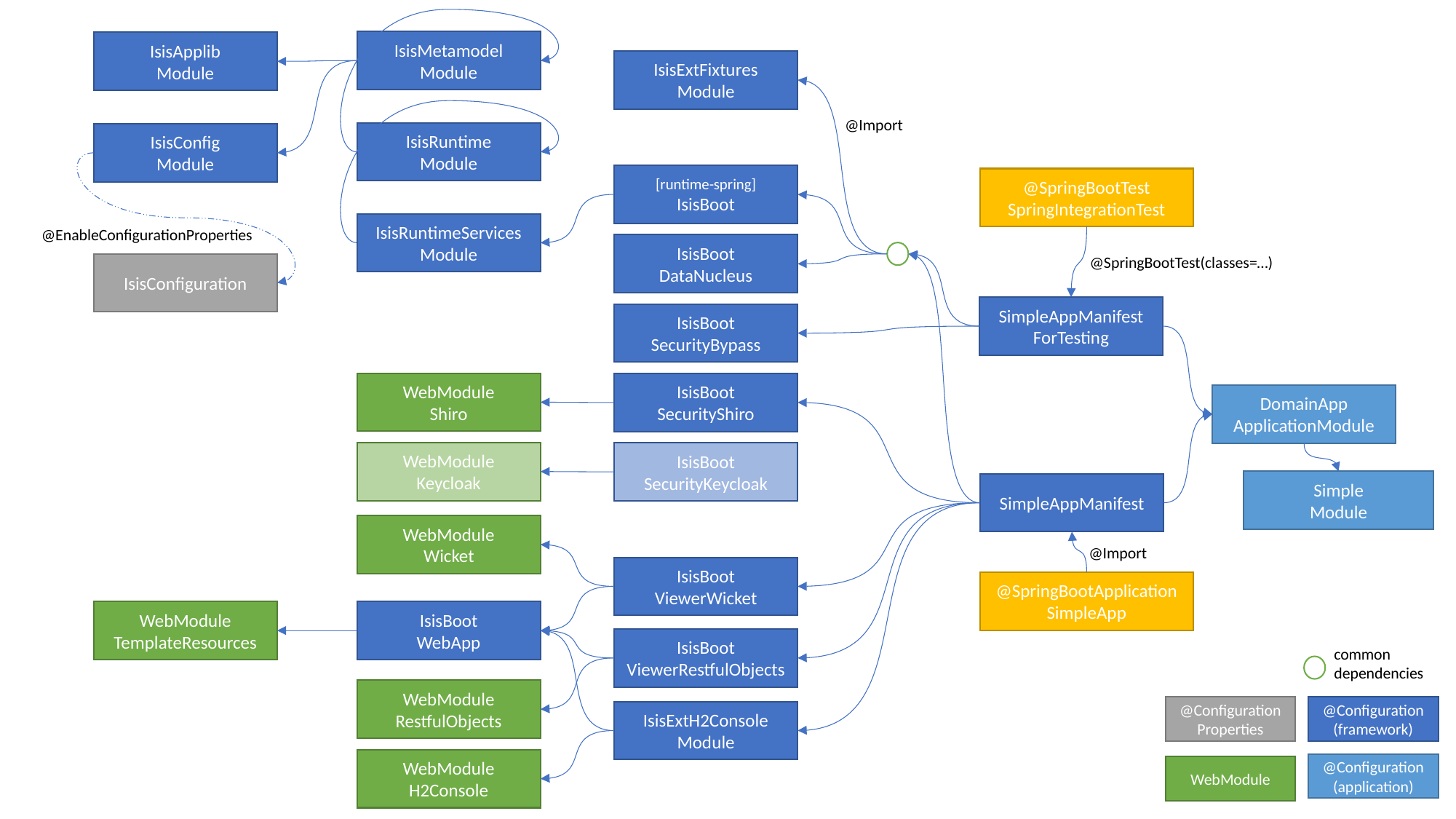

IsisMetamodel
Module
IsisApplib
Module
IsisExtFixtures
Module
@Import
IsisRuntime
Module
IsisConfig
Module
[runtime-spring]
IsisBoot
@SpringBootTest
SpringIntegrationTest
IsisRuntimeServices
Module
@EnableConfigurationProperties
IsisBoot
DataNucleus

@SpringBootTest(classes=…)
IsisConfiguration
SimpleAppManifest
ForTesting
IsisBoot
SecurityBypass
WebModule
Shiro
IsisBoot
SecurityShiro
DomainApp
ApplicationModule
WebModule
Keycloak
IsisBoot
SecurityKeycloak
Simple
Module
SimpleAppManifest
WebModule
Wicket
@Import
IsisBoot
ViewerWicket
@SpringBootApplication
SimpleApp
WebModule
TemplateResources
IsisBoot
WebApp
IsisBoot
ViewerRestfulObjects
common dependencies

WebModule
RestfulObjects
@Configuration
Properties
@Configuration
(framework)
IsisExtH2Console
Module
WebModule
H2Console
@Configuration
(application)
WebModule